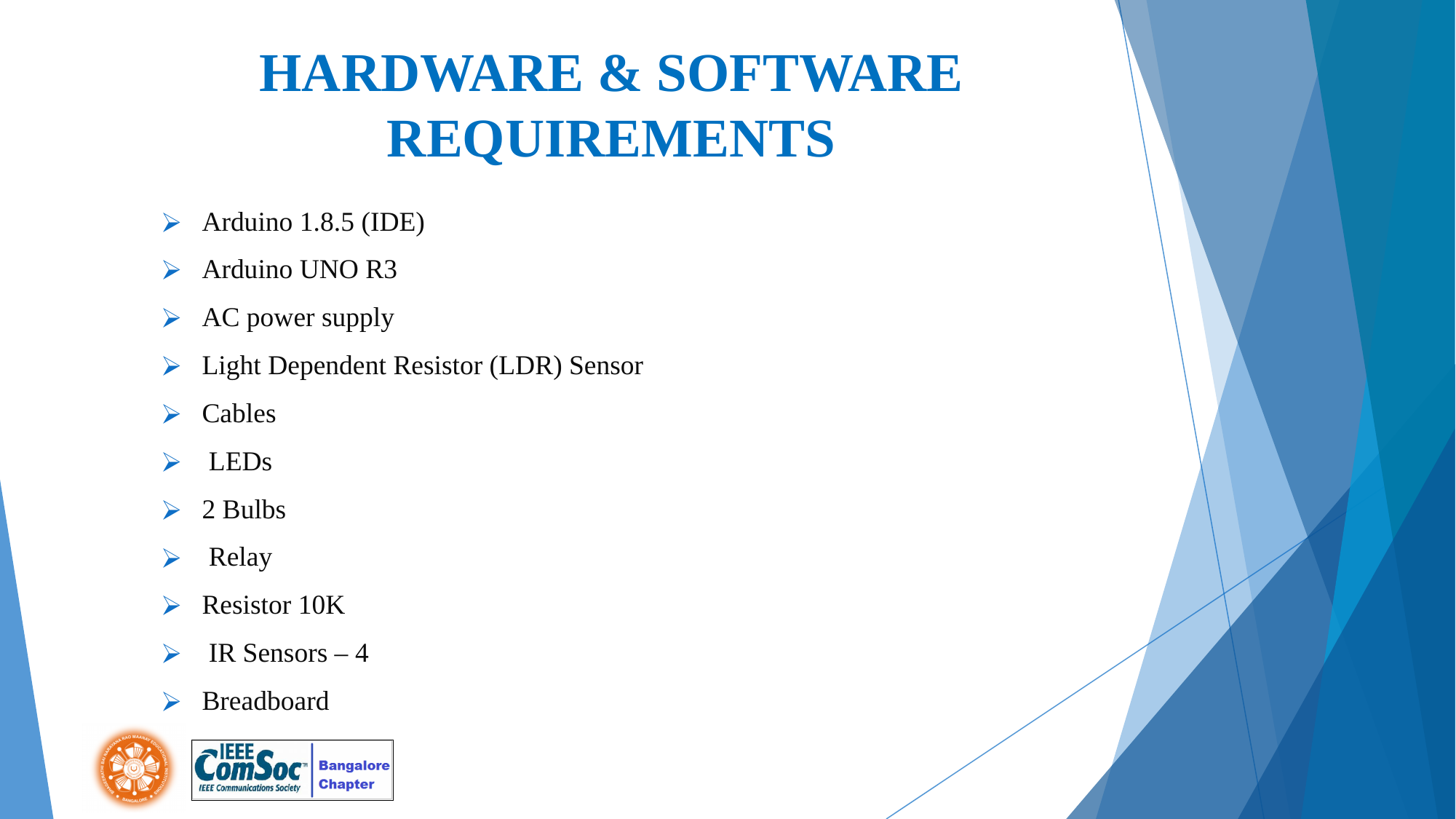

# HARDWARE & SOFTWARE REQUIREMENTS
Arduino 1.8.5 (IDE)
Arduino UNO R3
AC power supply
Light Dependent Resistor (LDR) Sensor
Cables
 LEDs
2 Bulbs
 Relay
Resistor 10K
 IR Sensors – 4
Breadboard